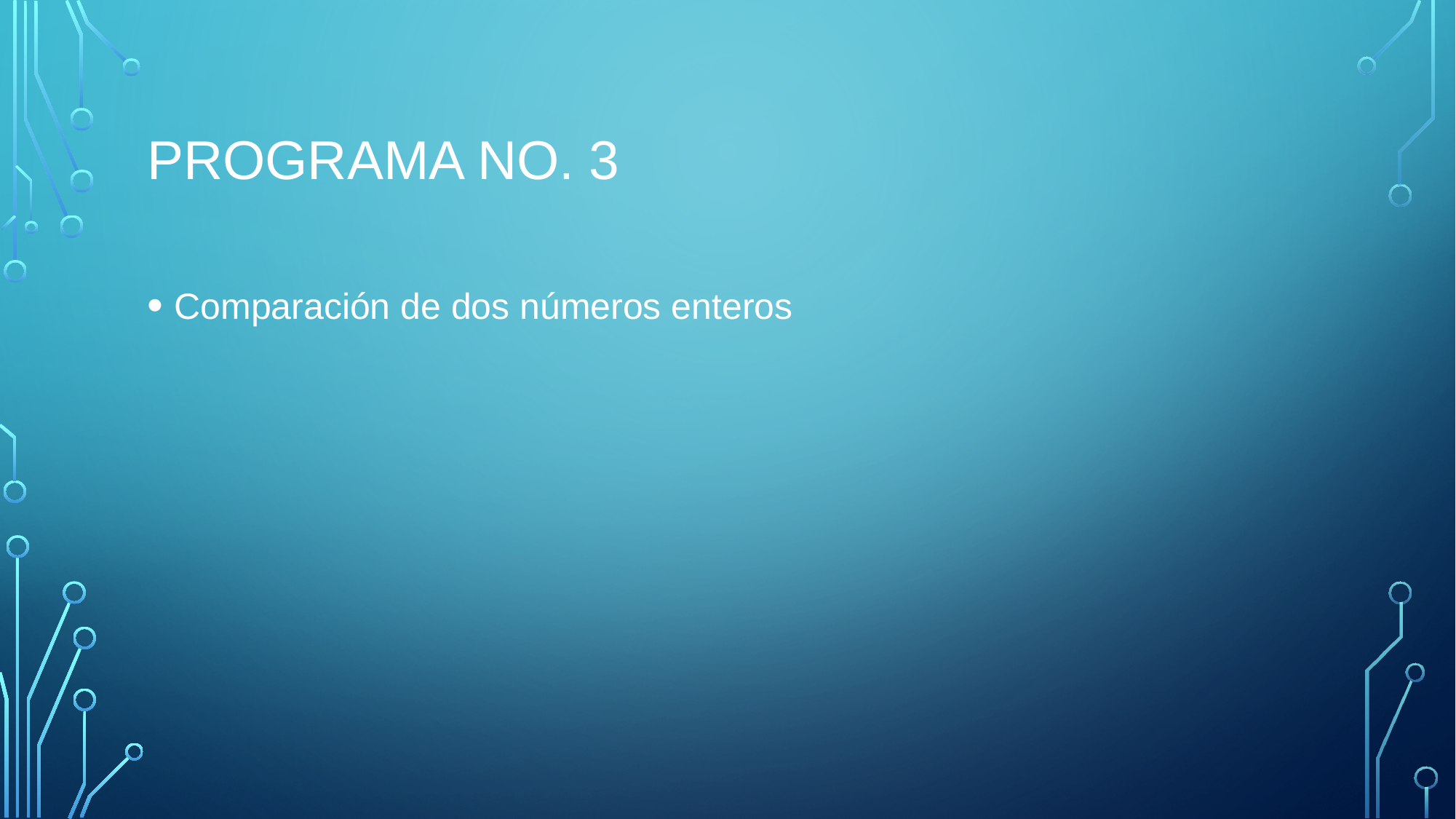

# Programa No. 3
Comparación de dos números enteros